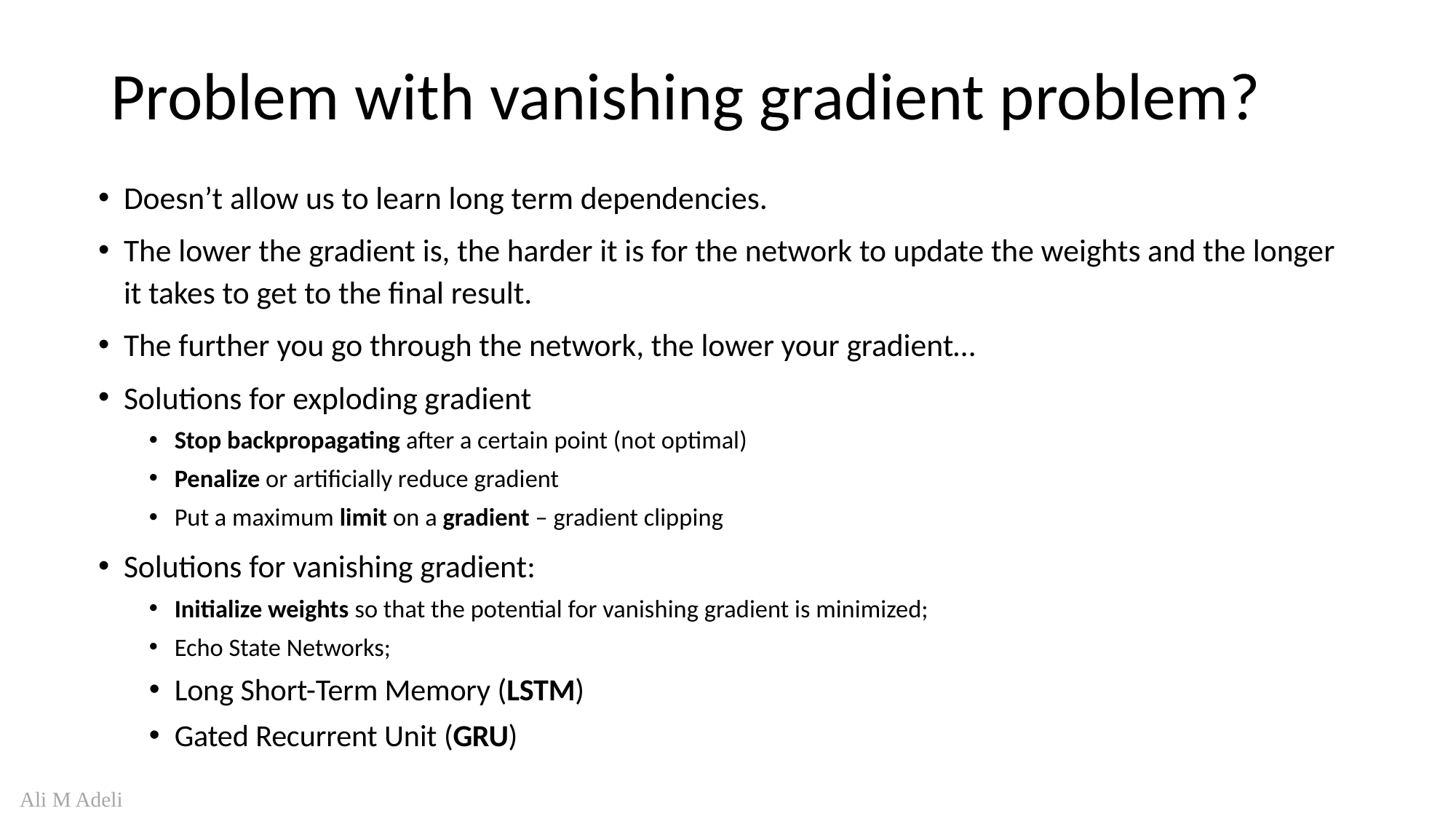

# Problem with vanishing gradient problem?
Doesn’t allow us to learn long term dependencies.
The lower the gradient is, the harder it is for the network to update the weights and the longer it takes to get to the final result.
The further you go through the network, the lower your gradient…
Solutions for exploding gradient
Stop backpropagating after a certain point (not optimal)
Penalize or artificially reduce gradient
Put a maximum limit on a gradient – gradient clipping
Solutions for vanishing gradient:
Initialize weights so that the potential for vanishing gradient is minimized;
Echo State Networks;
Long Short-Term Memory (LSTM)
Gated Recurrent Unit (GRU)